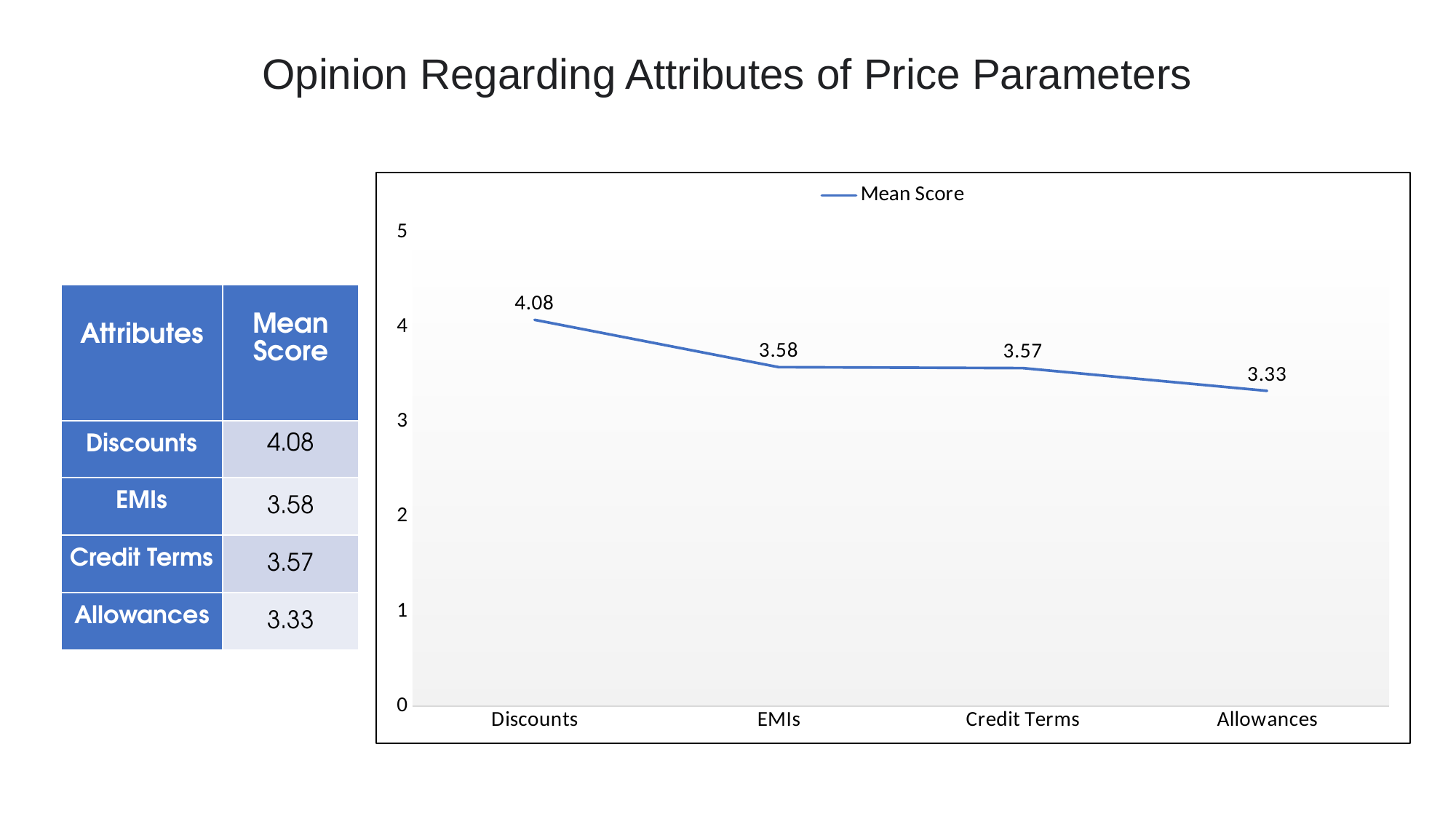

Opinion Regarding Attributes of Price Parameters

### Chart

| Category | Mean Score |
|---|---|
| Discounts | 4.08 |
| EMIs | 3.58 |
| Credit Terms | 3.57 |
| Allowances | 3.33 |
| Attributes | Mean Score |
| --- | --- |
| Discounts | 4.08 |
| EMIs | 3.58 |
| Credit Terms | 3.57 |
| Allowances | 3.33 |